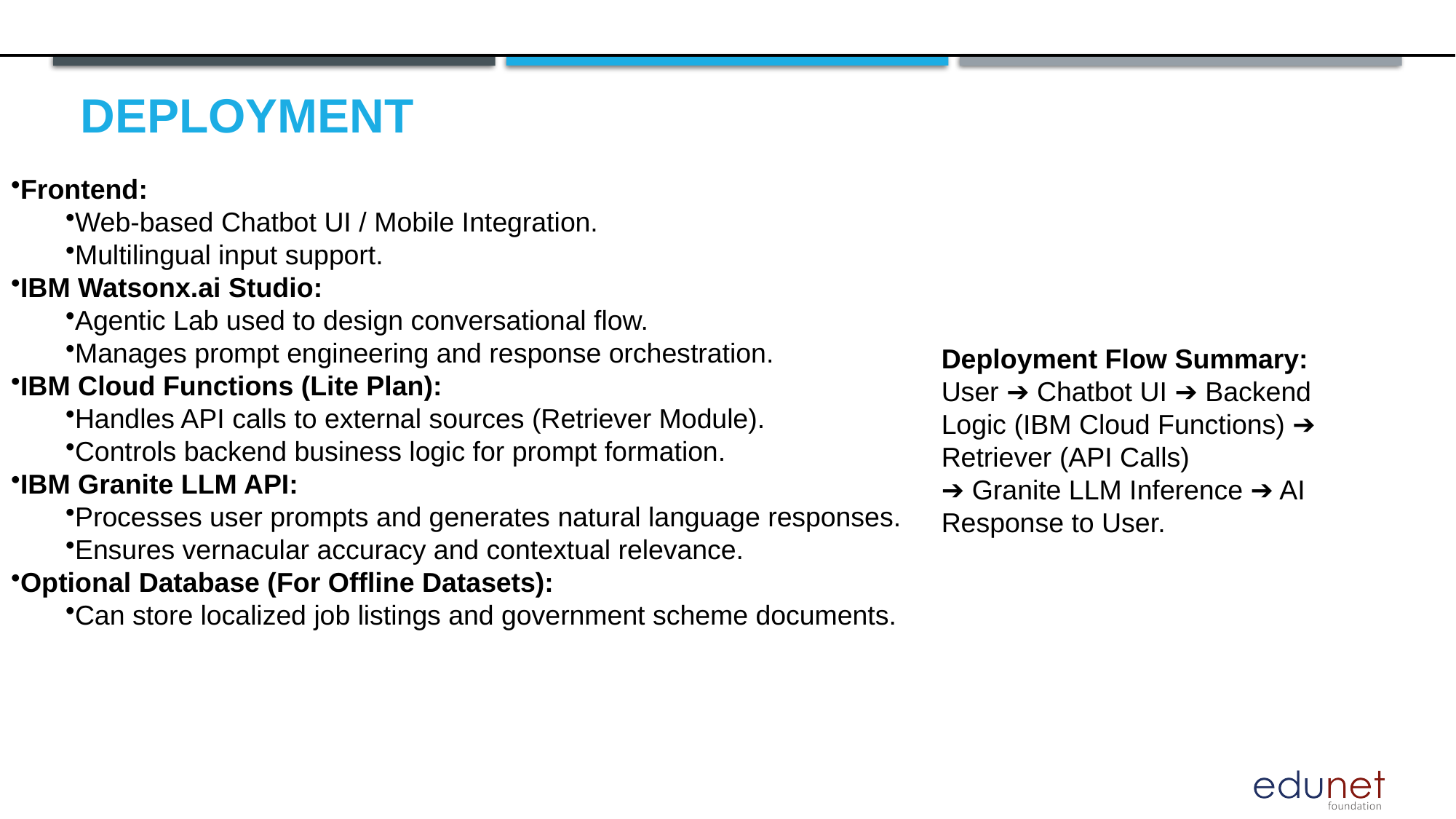

# Deployment
Frontend:
Web-based Chatbot UI / Mobile Integration.
Multilingual input support.
IBM Watsonx.ai Studio:
Agentic Lab used to design conversational flow.
Manages prompt engineering and response orchestration.
IBM Cloud Functions (Lite Plan):
Handles API calls to external sources (Retriever Module).
Controls backend business logic for prompt formation.
IBM Granite LLM API:
Processes user prompts and generates natural language responses.
Ensures vernacular accuracy and contextual relevance.
Optional Database (For Offline Datasets):
Can store localized job listings and government scheme documents.

Deployment Flow Summary:
User ➔ Chatbot UI ➔ Backend Logic (IBM Cloud Functions) ➔ Retriever (API Calls)
➔ Granite LLM Inference ➔ AI Response to User.